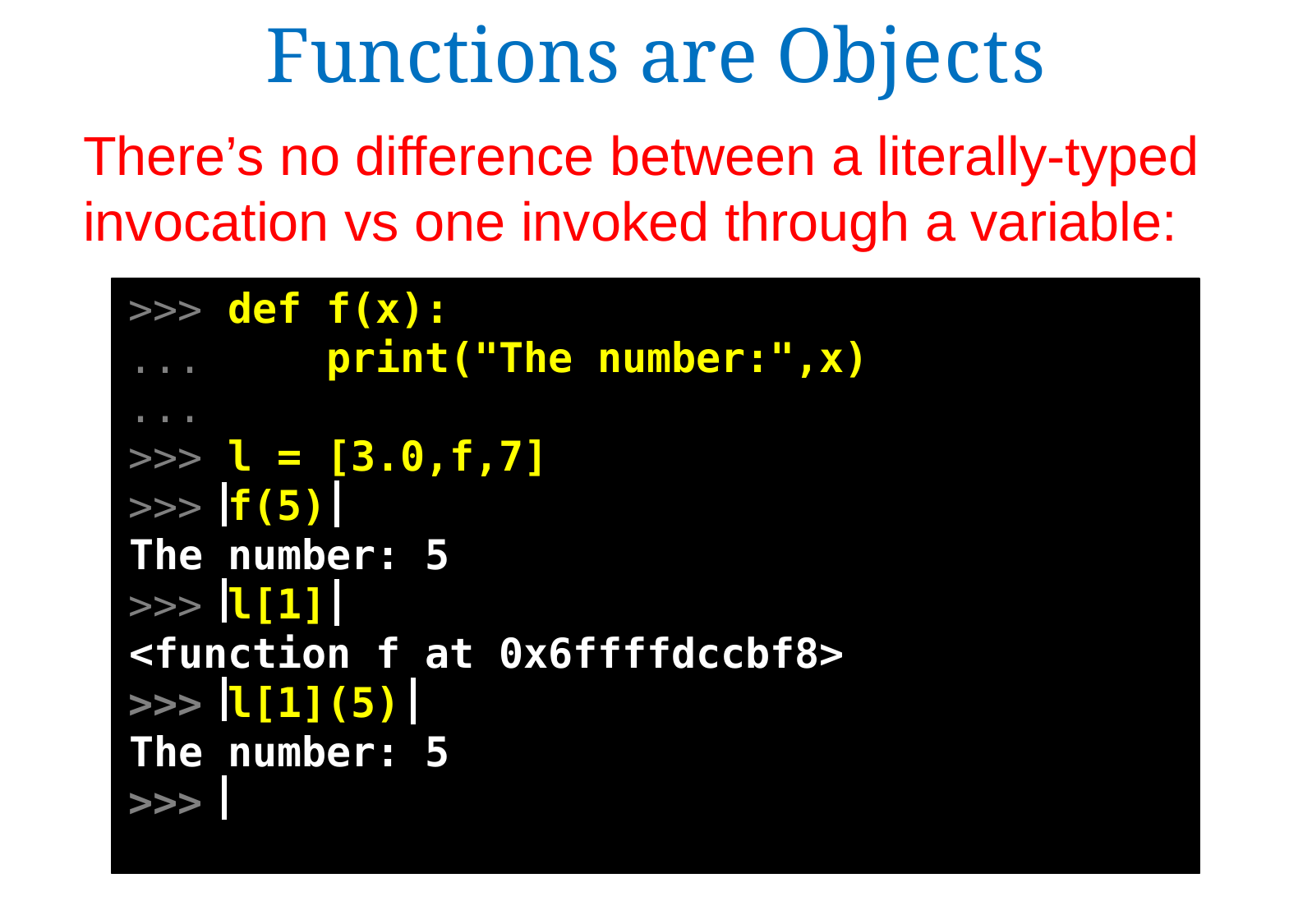

Functions are Objects
There’s no difference between a literally-typed invocation vs one invoked through a variable:
    def f(x):
        print("The number:",x)

    l = [3.0,f,7]
    f(5)
The number: 5
    l[1]
<function f at 0x6ffffdccbf8>
    l[1](5)
The number: 5

>>>
...
...
>>>
>>>

>>>

>>>

>>>